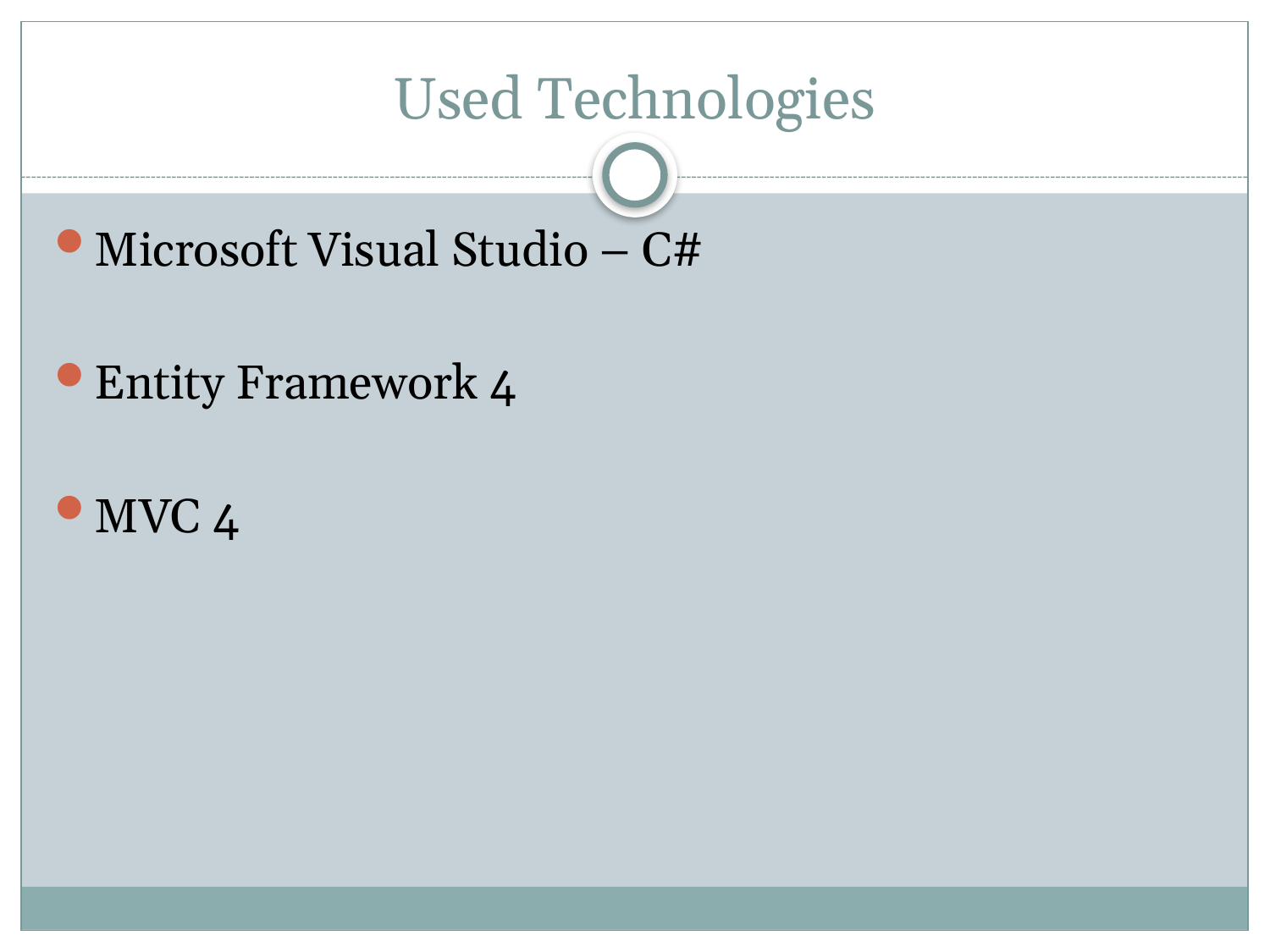

# Used Technologies
Microsoft Visual Studio – C#

Entity Framework 4

MVC 4